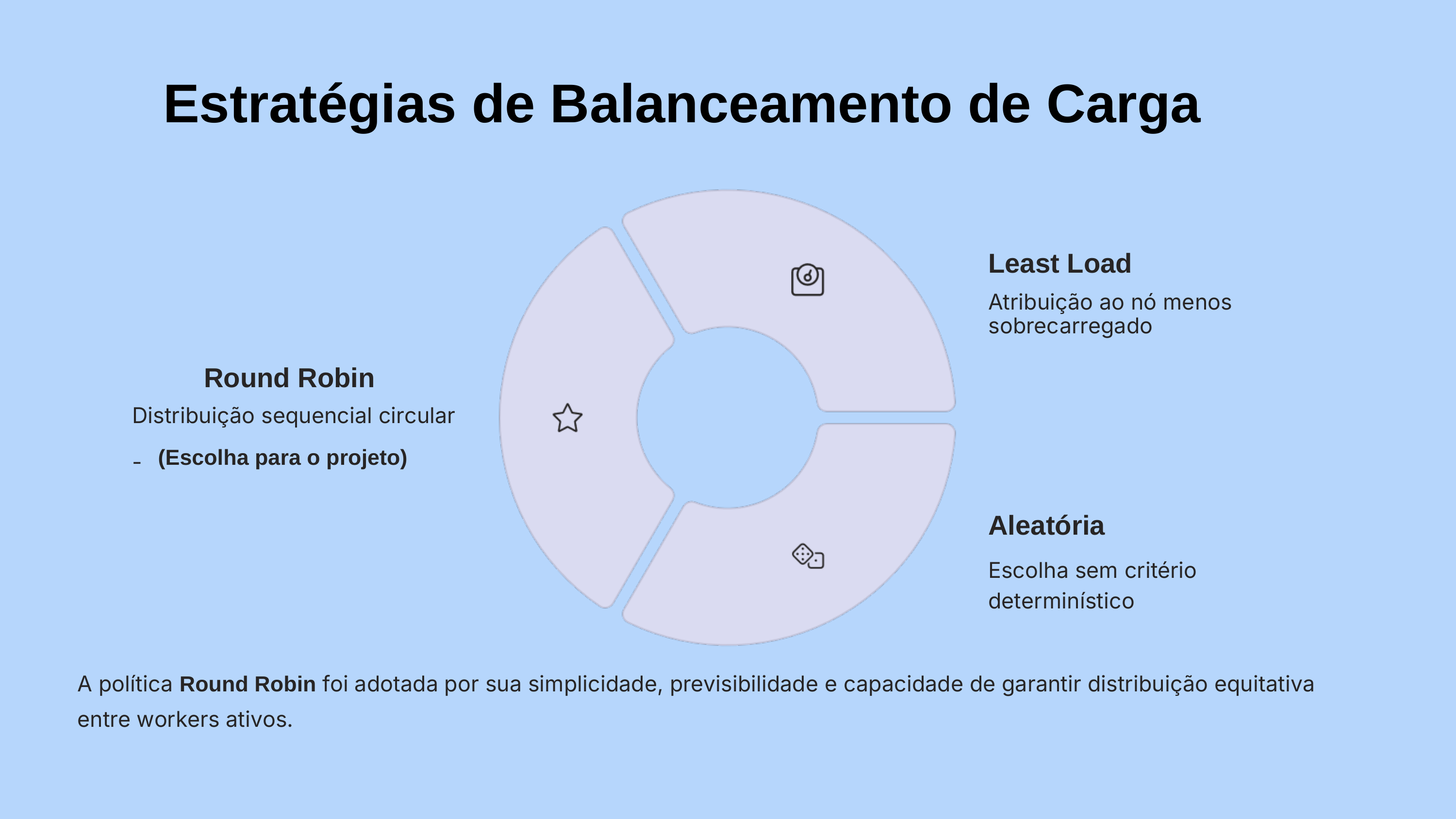

Estratégias de Balanceamento de Carga

Least Load
Atribuição ao nó menos
sobrecarregado
Round Robin
Distribuição sequencial circular -
(Escolha para o projeto)
Aleatória
Escolha sem critério determinístico
A política Round Robin foi adotada por sua simplicidade, previsibilidade e capacidade de garantir distribuição equitativa entre workers ativos.